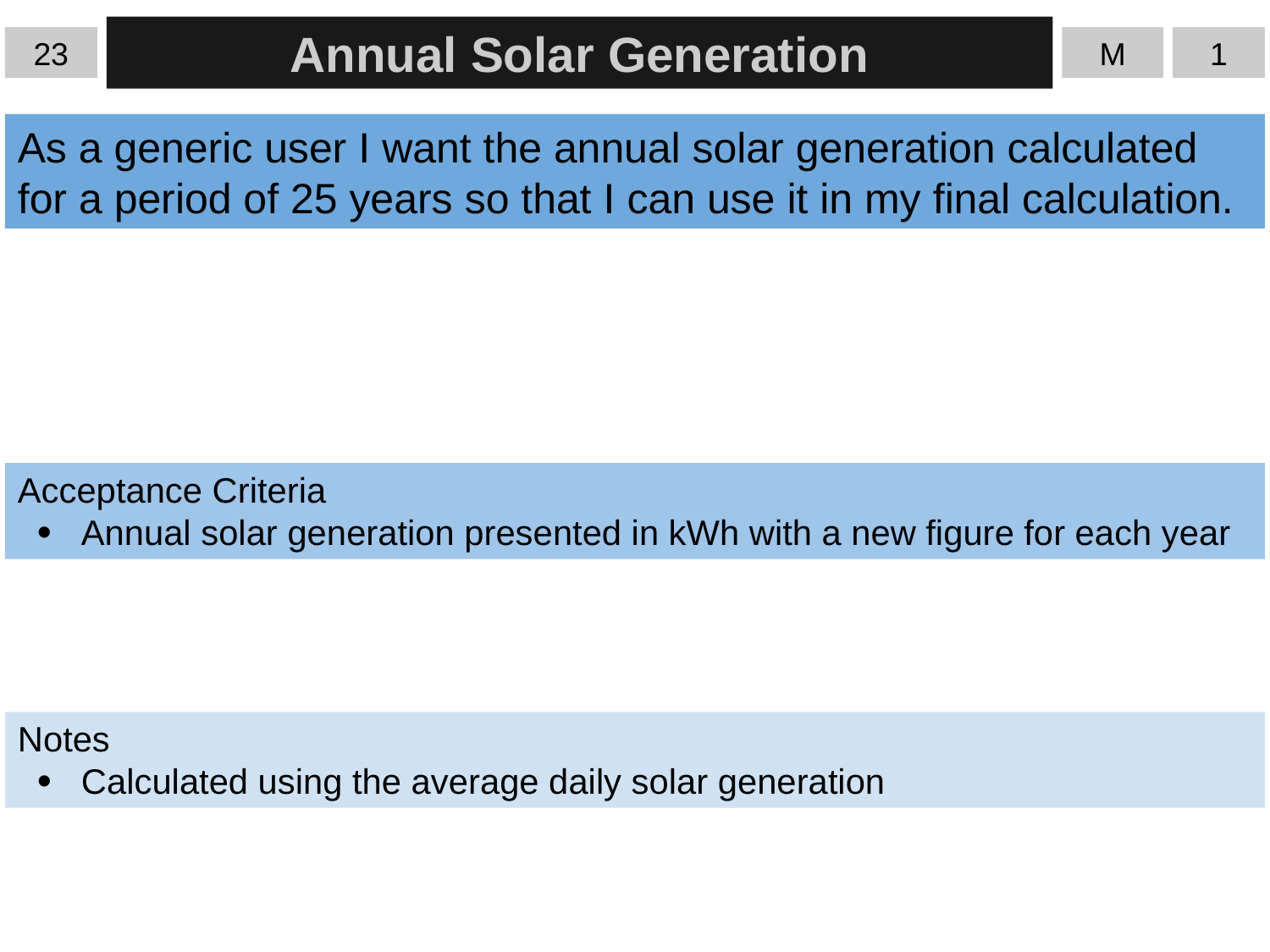

23
Annual Solar Generation
M
1
As a generic user I want the annual solar generation calculated for a period of 25 years so that I can use it in my final calculation.
Acceptance Criteria
Annual solar generation presented in kWh with a new figure for each year
Notes
Calculated using the average daily solar generation